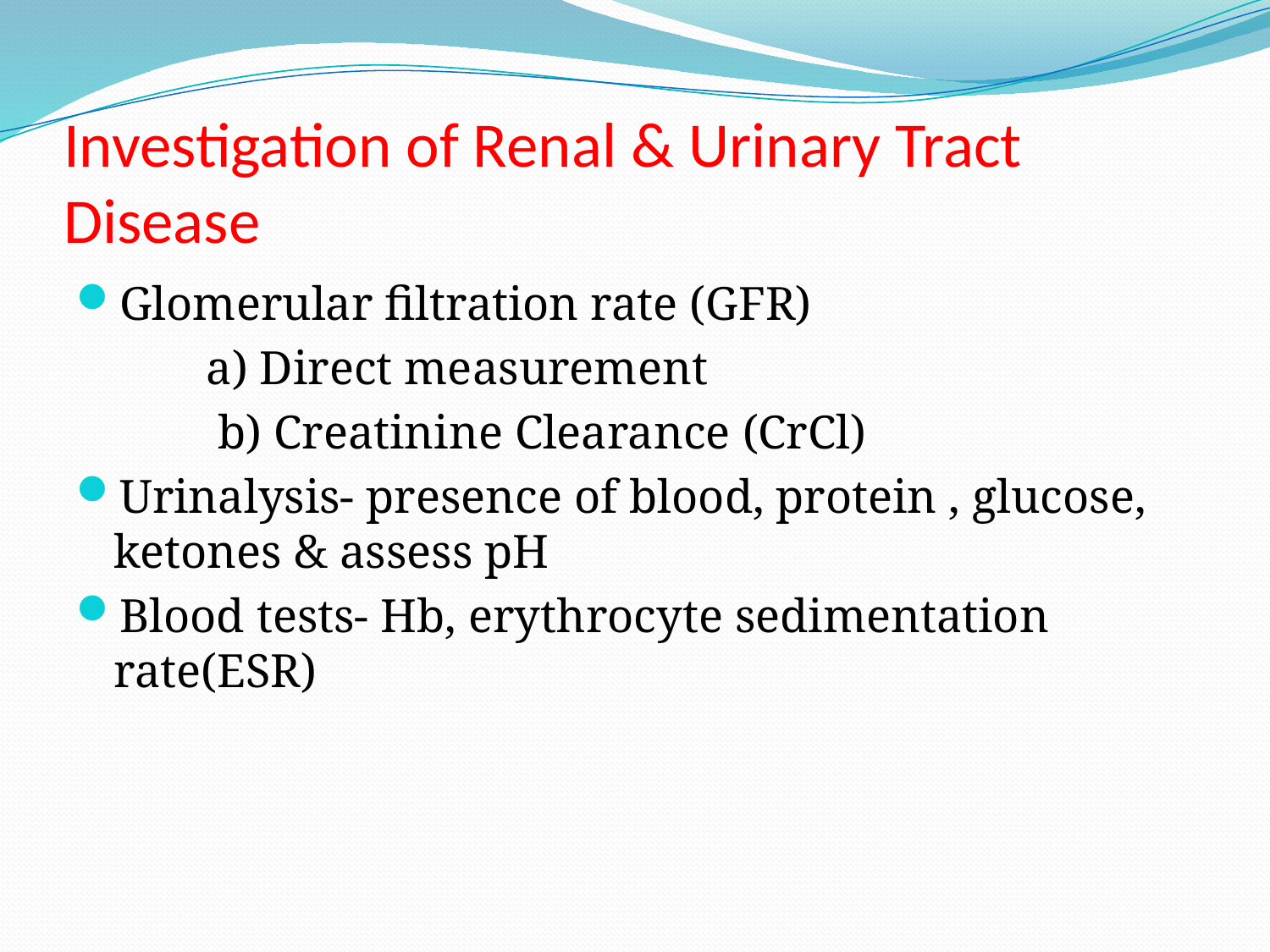

# Investigation of Renal & Urinary Tract Disease
Glomerular filtration rate (GFR)
           a) Direct measurement
            b) Creatinine Clearance (CrCl)
Urinalysis- presence of blood, protein , glucose, ketones & assess pH
Blood tests- Hb, erythrocyte sedimentation rate(ESR)